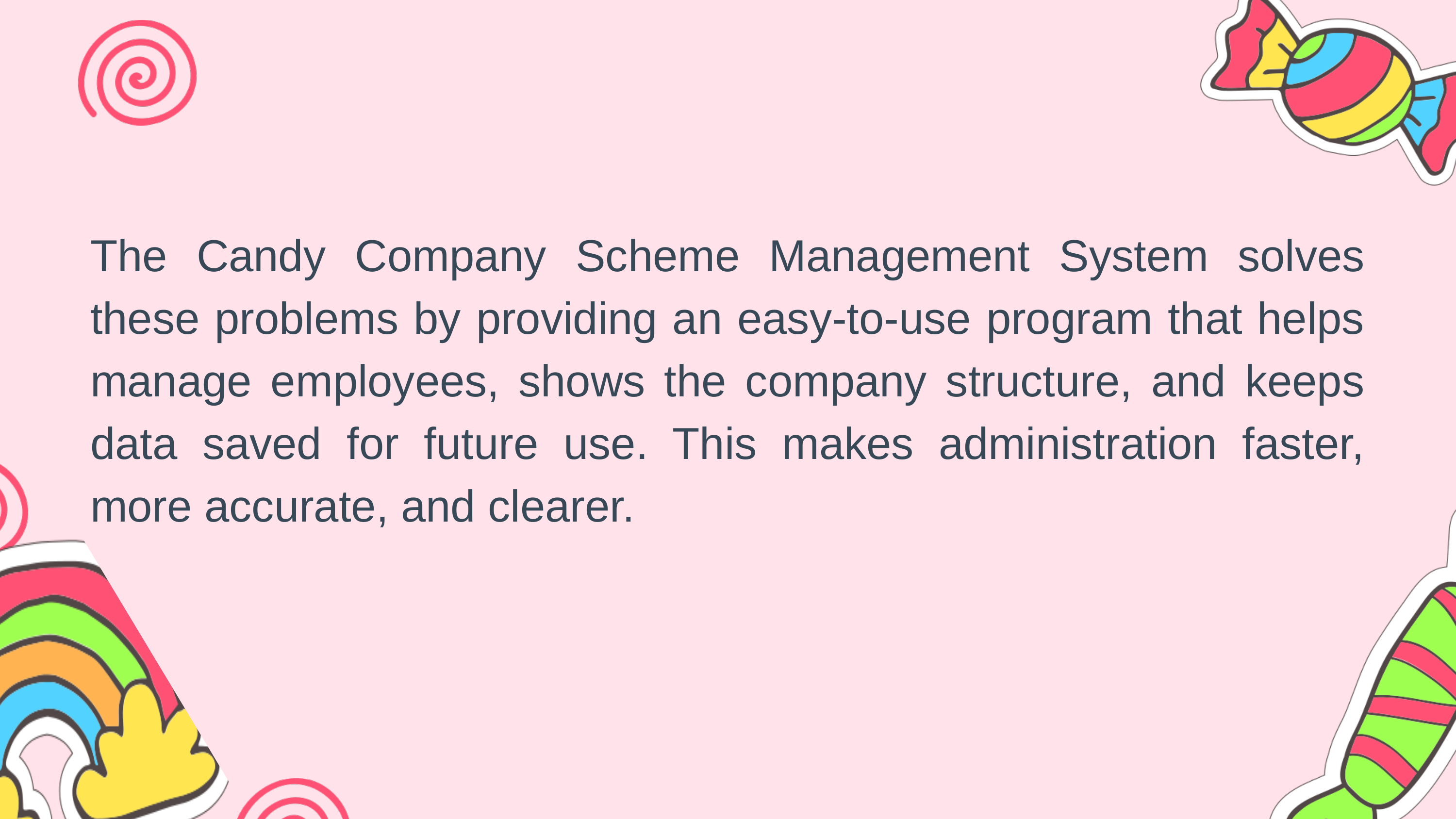

The Candy Company Scheme Management System solves these problems by providing an easy-to-use program that helps manage employees, shows the company structure, and keeps data saved for future use. This makes administration faster, more accurate, and clearer.